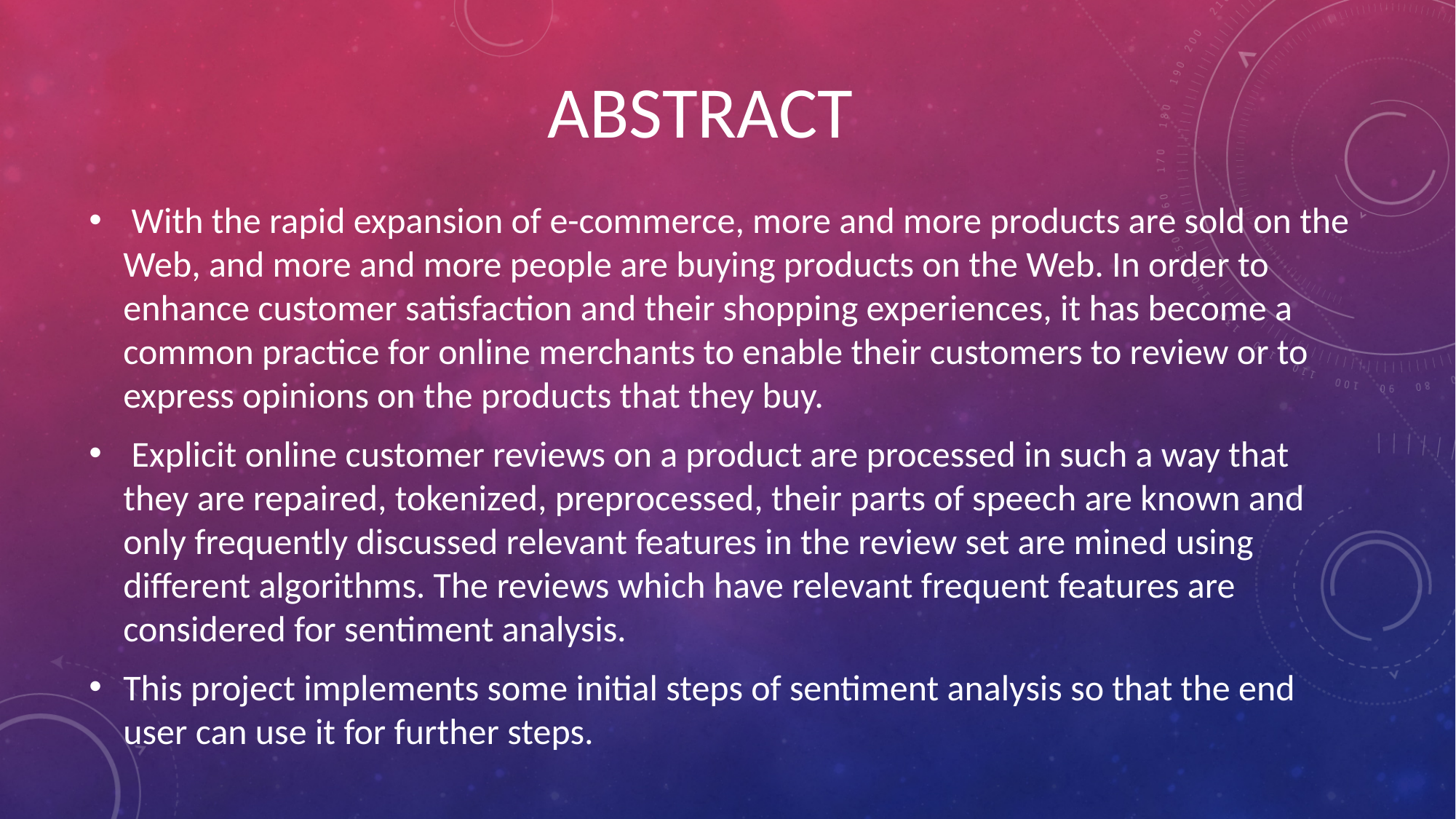

# ABSTRACT
 With the rapid expansion of e-commerce, more and more products are sold on the Web, and more and more people are buying products on the Web. In order to enhance customer satisfaction and their shopping experiences, it has become a common practice for online merchants to enable their customers to review or to express opinions on the products that they buy.
 Explicit online customer reviews on a product are processed in such a way that they are repaired, tokenized, preprocessed, their parts of speech are known and only frequently discussed relevant features in the review set are mined using different algorithms. The reviews which have relevant frequent features are considered for sentiment analysis.
This project implements some initial steps of sentiment analysis so that the end user can use it for further steps.